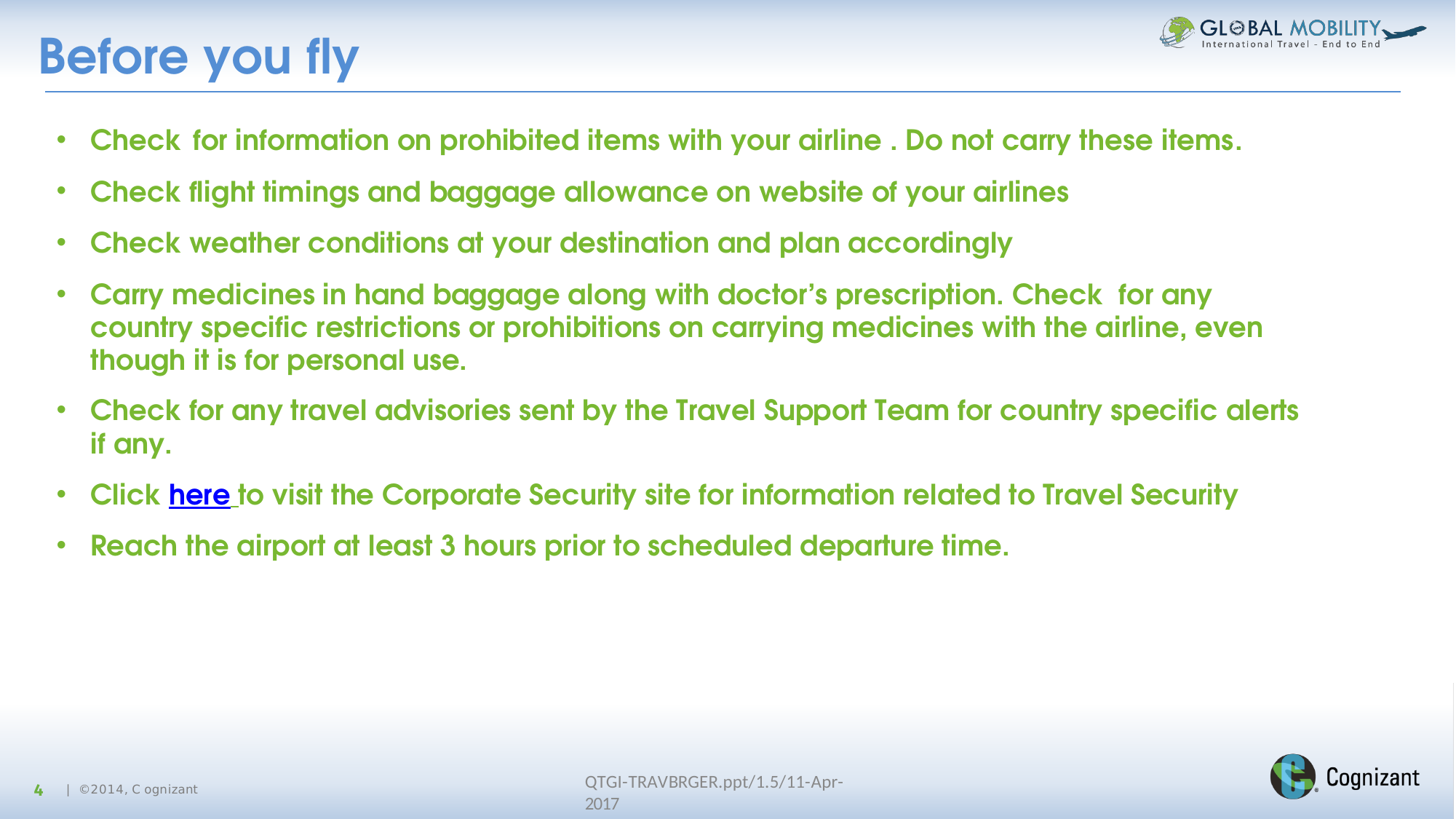

# Before you fly

Check for information on prohibited items with your airline . Do not carry these items.

Check flight timings and baggage allowance on website of your airlines

Check weather conditions at your destination and plan accordingly

Carry medicines in hand baggage along with doctor’s prescription. Check  for any country specific restrictions or prohibitions on carrying medicines with the airline, even though it is for personal use.

Check for any travel advisories sent by the Travel Support Team for country specific alerts if any.

Click here to visit the Corporate Security site for information related to Travel Security

Reach the airport at least 3 hours prior to scheduled departure time.

QTGI-TRAVBRGER.ppt/1.5/11-Apr-2017
4
|  ©2014, C ognizant